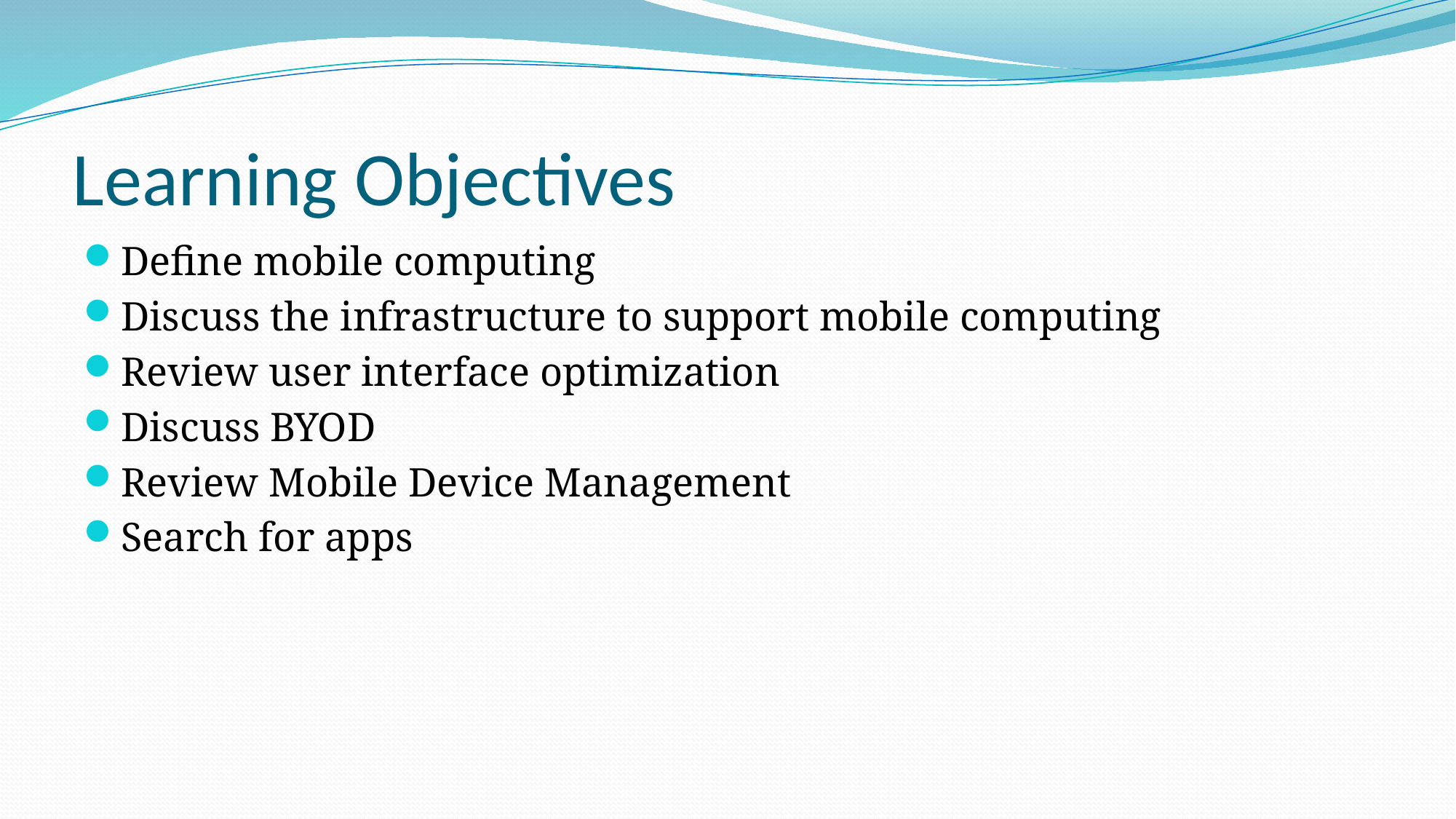

# Learning Objectives
Define mobile computing
Discuss the infrastructure to support mobile computing
Review user interface optimization
Discuss BYOD
Review Mobile Device Management
Search for apps